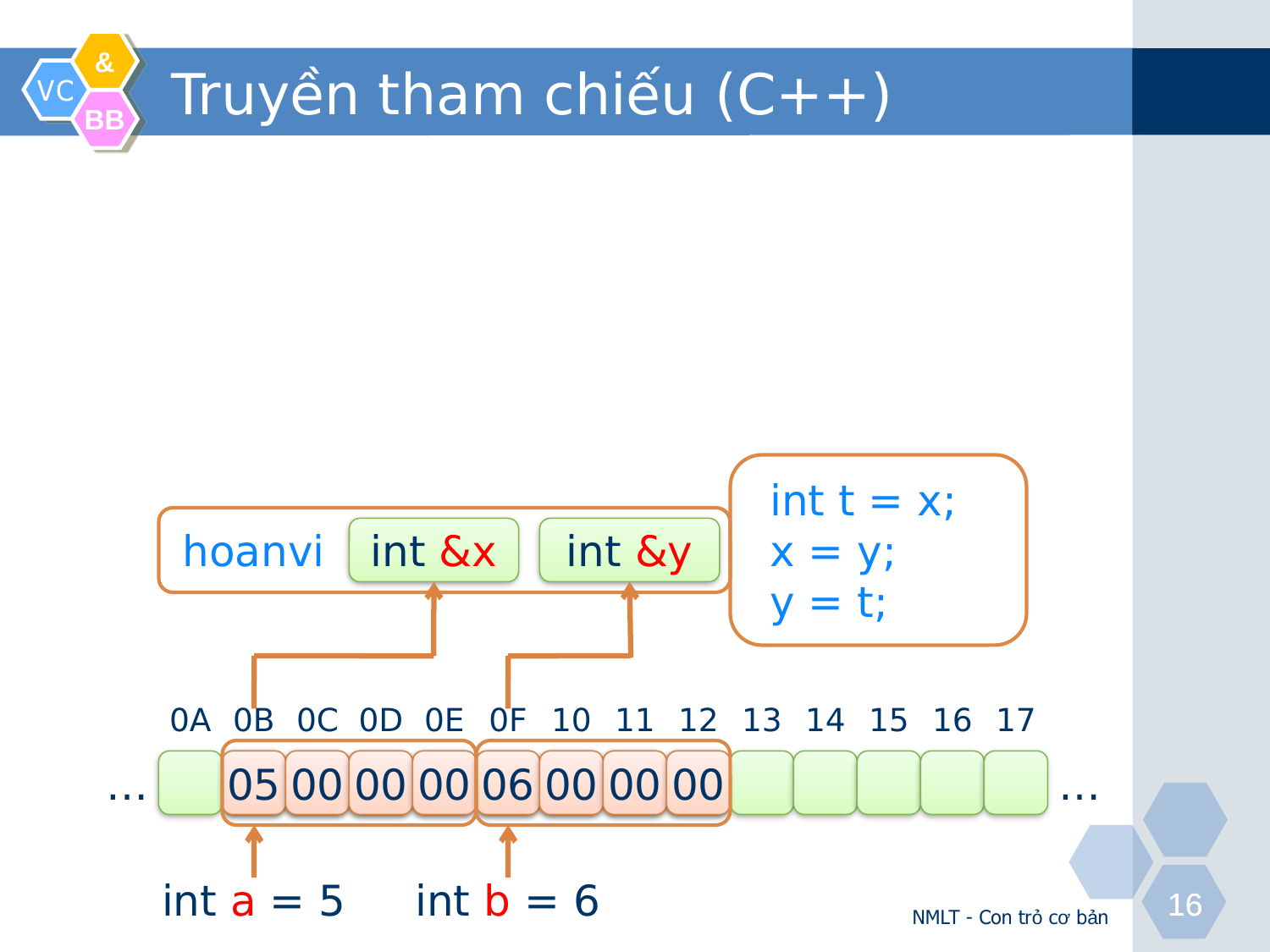

# Truyền tham chiếu (C++)

int t = x;
x = y;
y = t;

hoanvi
int &x
int &y
0A
0B
0C
0D
0E
0F
10
11
12
13
14
15
16
17

…

05

00

00

00

06

00

00

00

…
int a = 5
int b = 6
NMLT - Con trỏ cơ bản